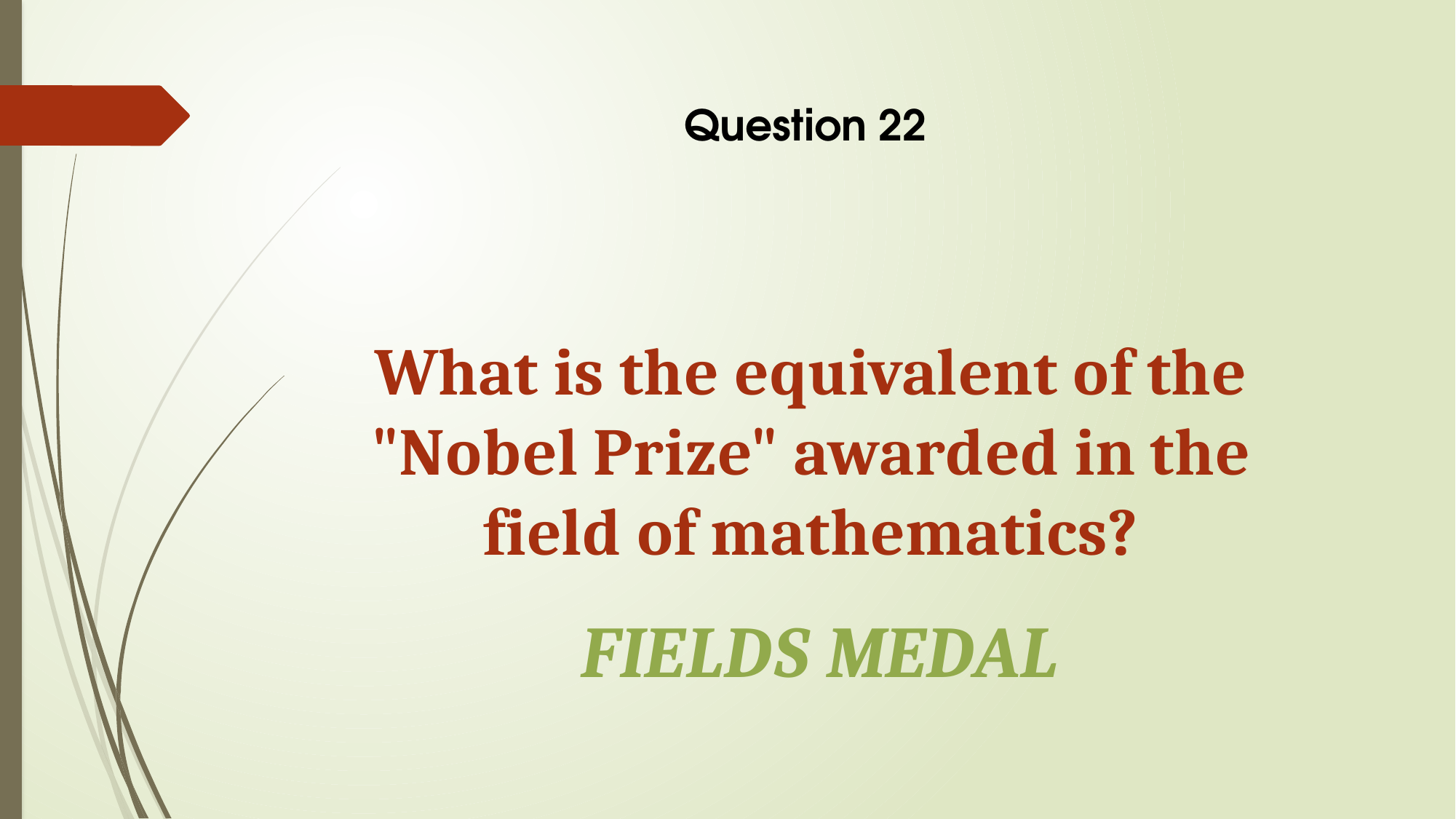

Question 22
What is the equivalent of the "Nobel Prize" awarded in the field of mathematics?
FIELDS MEDAL